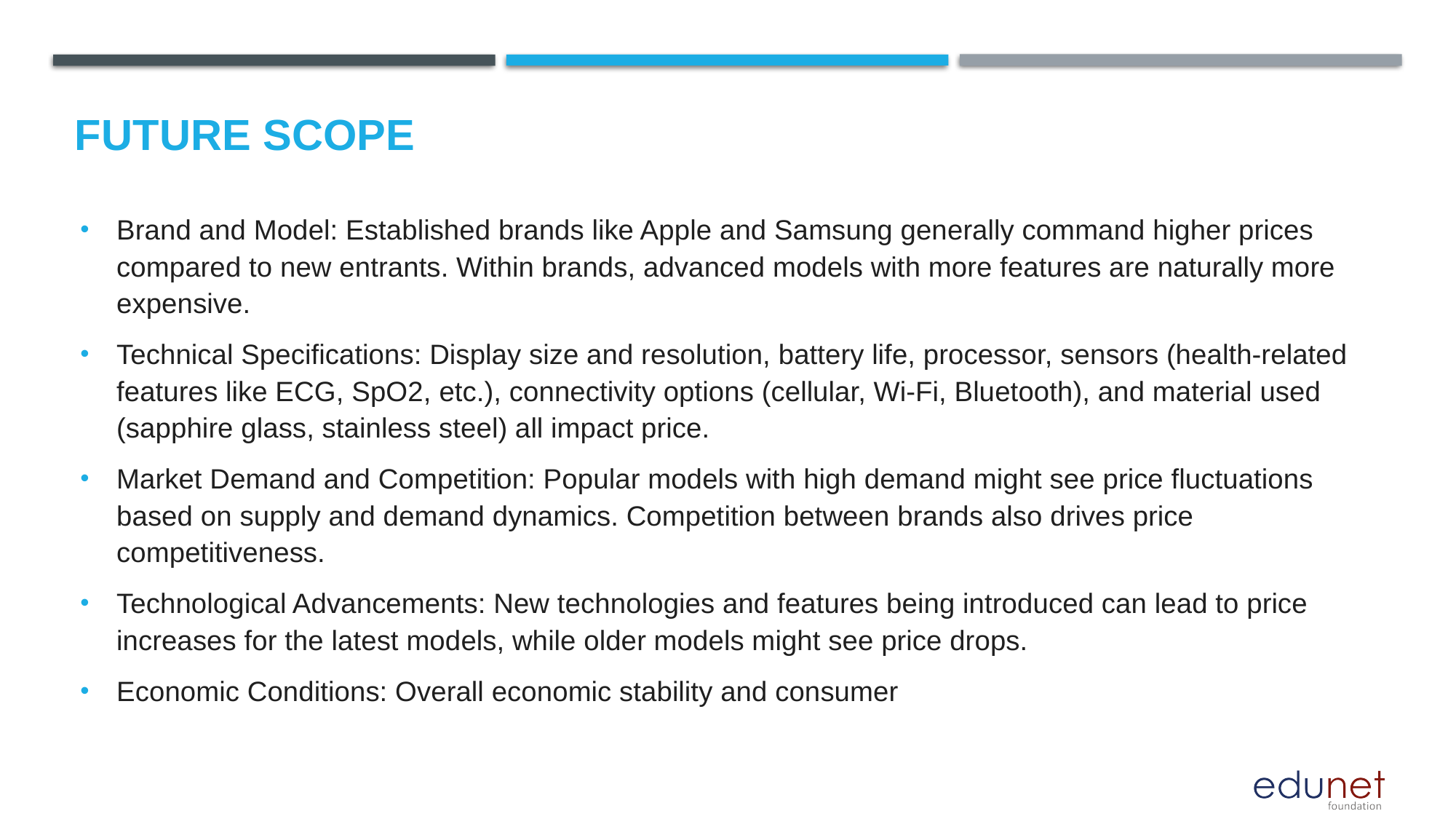

Future scope

Brand and Model: Established brands like Apple and Samsung generally command higher prices compared to new entrants. Within brands, advanced models with more features are naturally more expensive.
Technical Specifications: Display size and resolution, battery life, processor, sensors (health-related features like ECG, SpO2, etc.), connectivity options (cellular, Wi-Fi, Bluetooth), and material used (sapphire glass, stainless steel) all impact price.
Market Demand and Competition: Popular models with high demand might see price fluctuations based on supply and demand dynamics. Competition between brands also drives price competitiveness.
Technological Advancements: New technologies and features being introduced can lead to price increases for the latest models, while older models might see price drops.
Economic Conditions: Overall economic stability and consumer